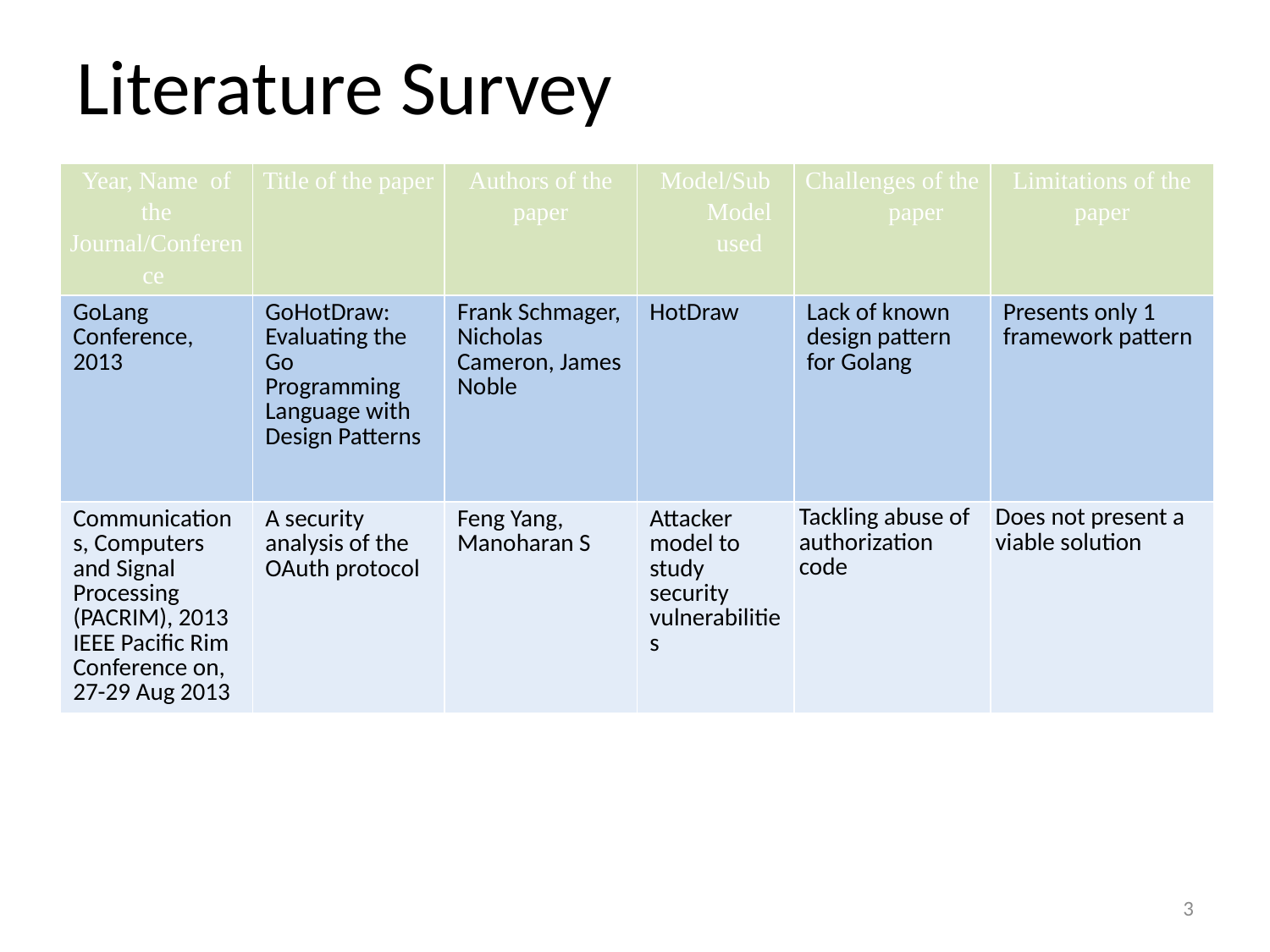

Literature Survey
| Year, Name of the Journal/Conference | Title of the paper | Authors of the paper | Model/Sub Model used | Challenges of the paper | Limitations of the paper |
| --- | --- | --- | --- | --- | --- |
| GoLang Conference, 2013 | GoHotDraw: Evaluating the Go Programming Language with Design Patterns | Frank Schmager, Nicholas Cameron, James Noble | HotDraw | Lack of known design pattern for Golang | Presents only 1 framework pattern |
| Communications, Computers and Signal Processing (PACRIM), 2013 IEEE Pacific Rim Conference on, 27-29 Aug 2013 | A security analysis of the OAuth protocol | Feng Yang, Manoharan S | Attacker model to study security vulnerabilities | Tackling abuse of authorization code | Does not present a viable solution |
3